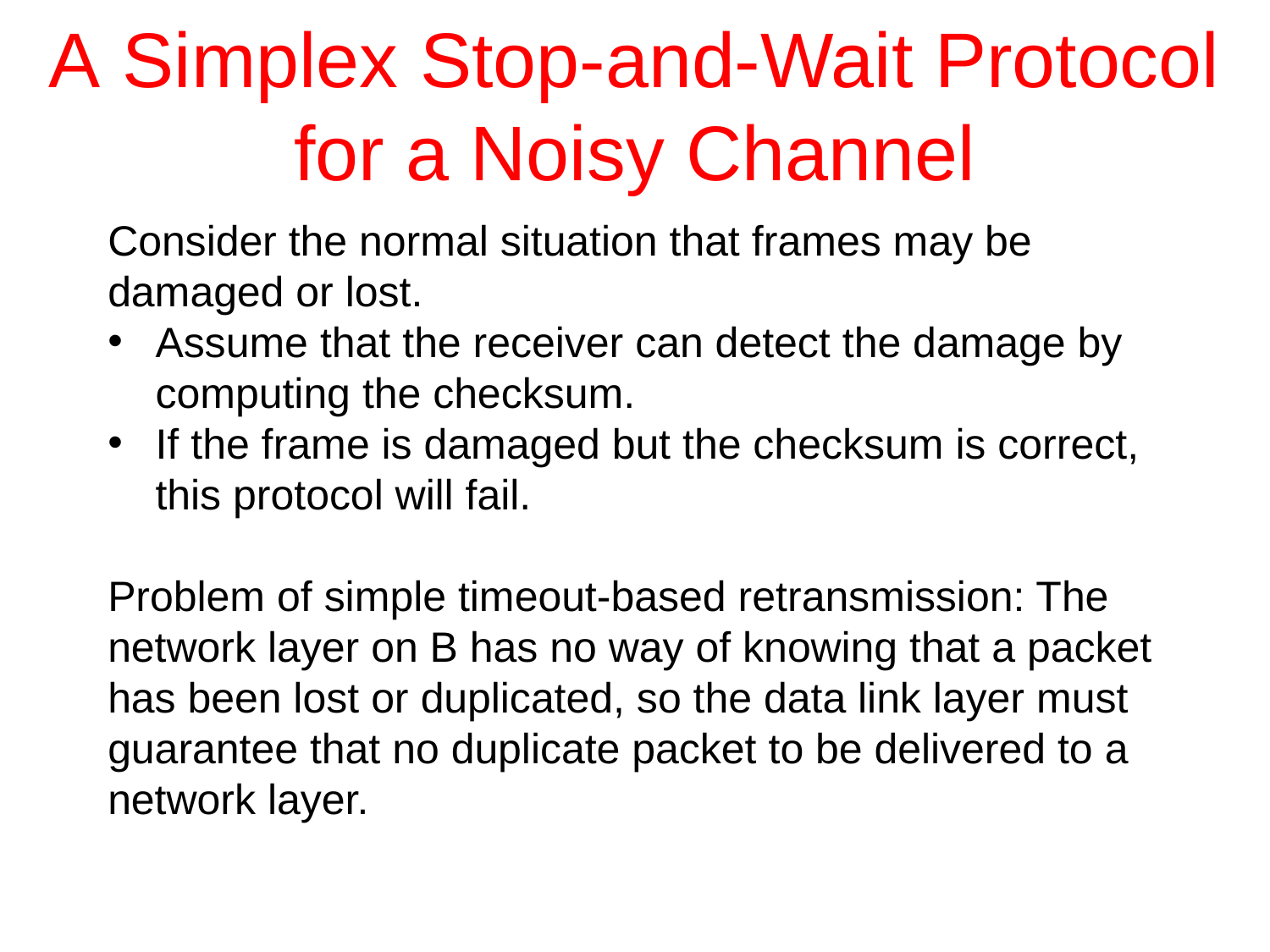

# A Simplex Stop-and-Wait Protocol for a Noisy Channel
Consider the normal situation that frames may be damaged or lost.
Assume that the receiver can detect the damage by computing the checksum.
If the frame is damaged but the checksum is correct, this protocol will fail.

Problem of simple timeout-based retransmission: The network layer on B has no way of knowing that a packet has been lost or duplicated, so the data link layer must guarantee that no duplicate packet to be delivered to a network layer.